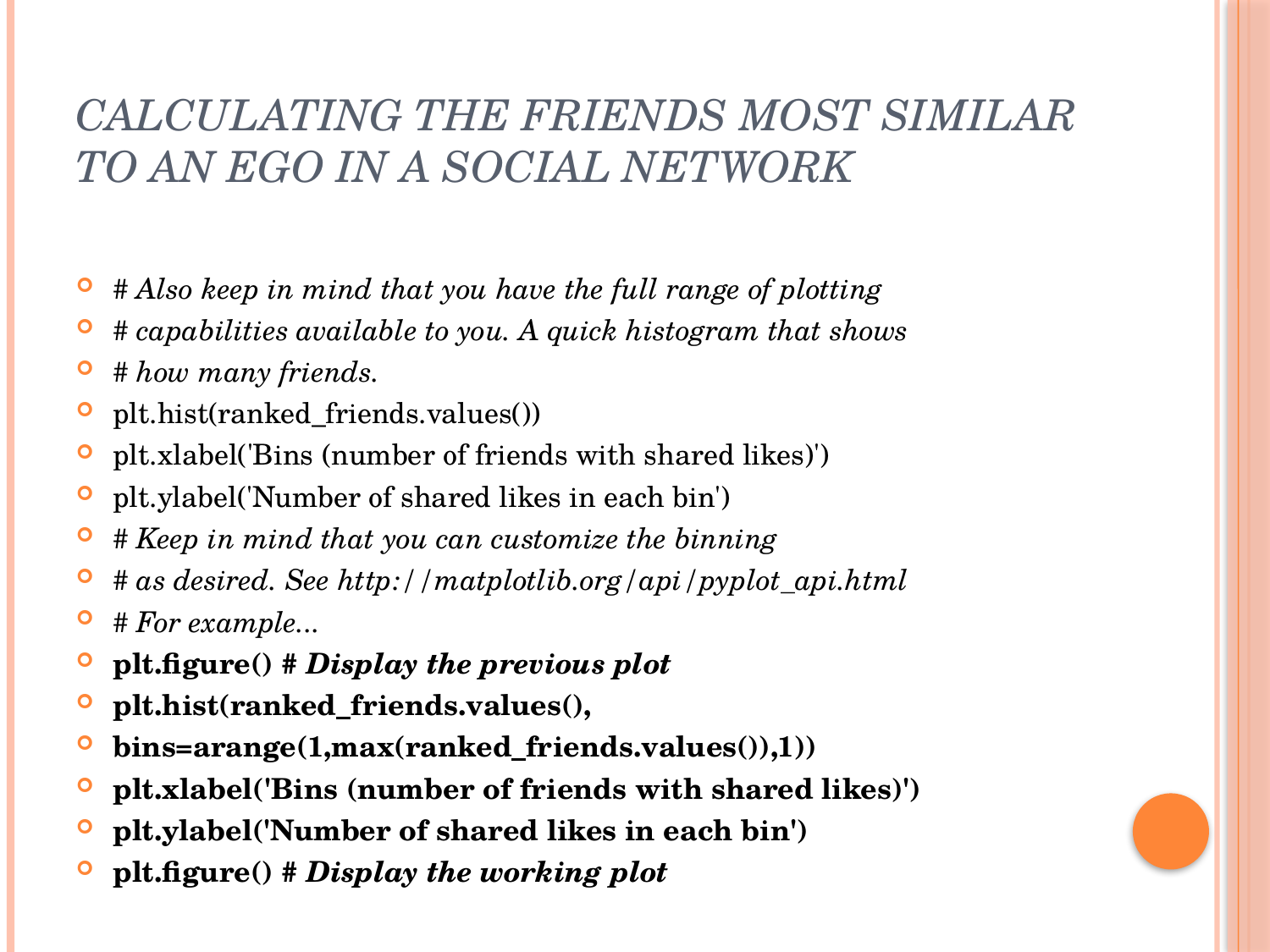

# Calculating the friends most similar to an ego in a social network

# Also keep in mind that you have the full range of plotting
# capabilities available to you. A quick histogram that shows
# how many friends.
plt.hist(ranked_friends.values())
plt.xlabel('Bins (number of friends with shared likes)')
plt.ylabel('Number of shared likes in each bin')
# Keep in mind that you can customize the binning
# as desired. See http://matplotlib.org/api/pyplot_api.html
# For example...
plt.figure() # Display the previous plot
plt.hist(ranked_friends.values(),
bins=arange(1,max(ranked_friends.values()),1))
plt.xlabel('Bins (number of friends with shared likes)')
plt.ylabel('Number of shared likes in each bin')
plt.figure() # Display the working plot